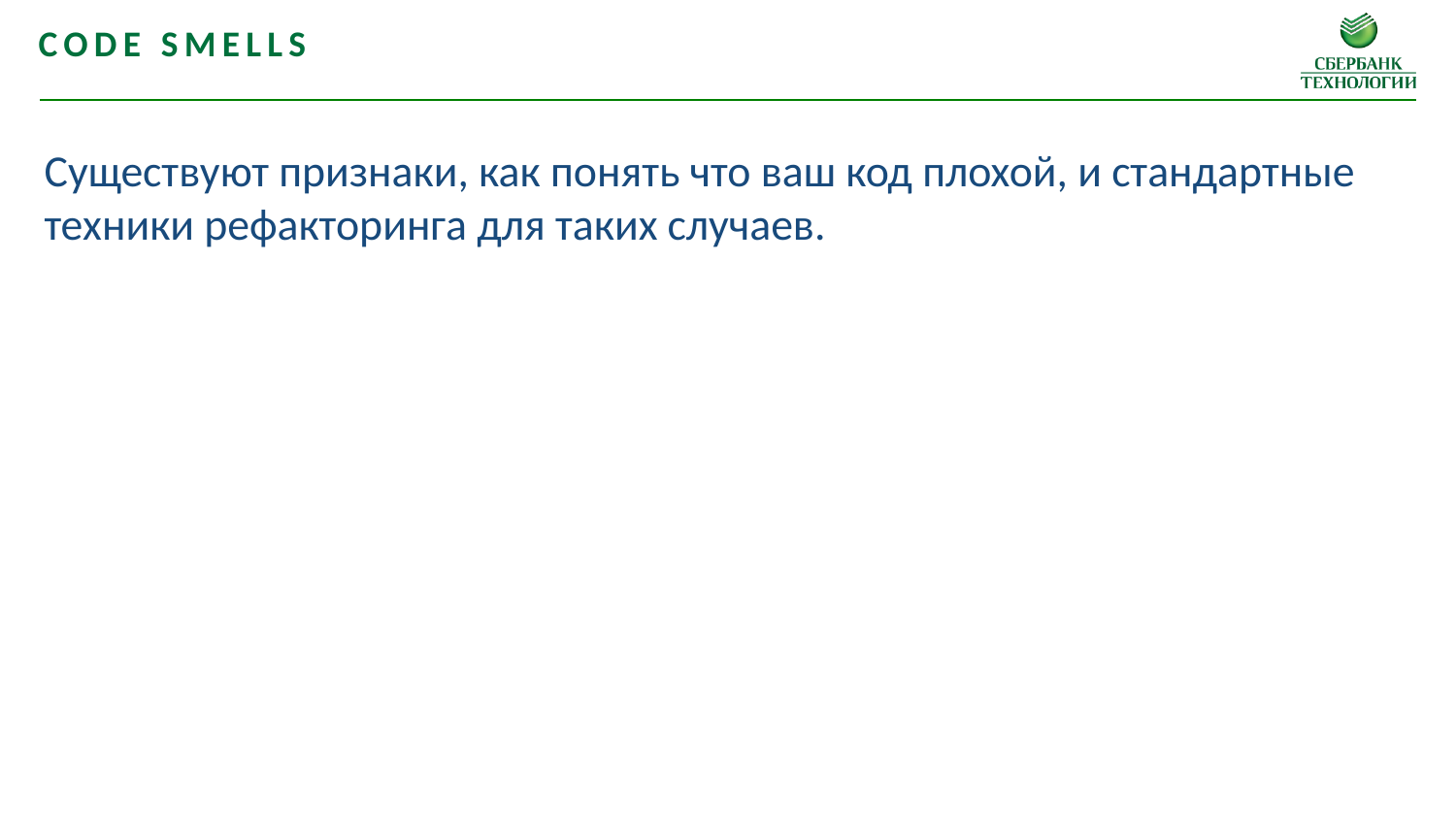

Code smells
Существуют признаки, как понять что ваш код плохой, и стандартные техники рефакторинга для таких случаев.